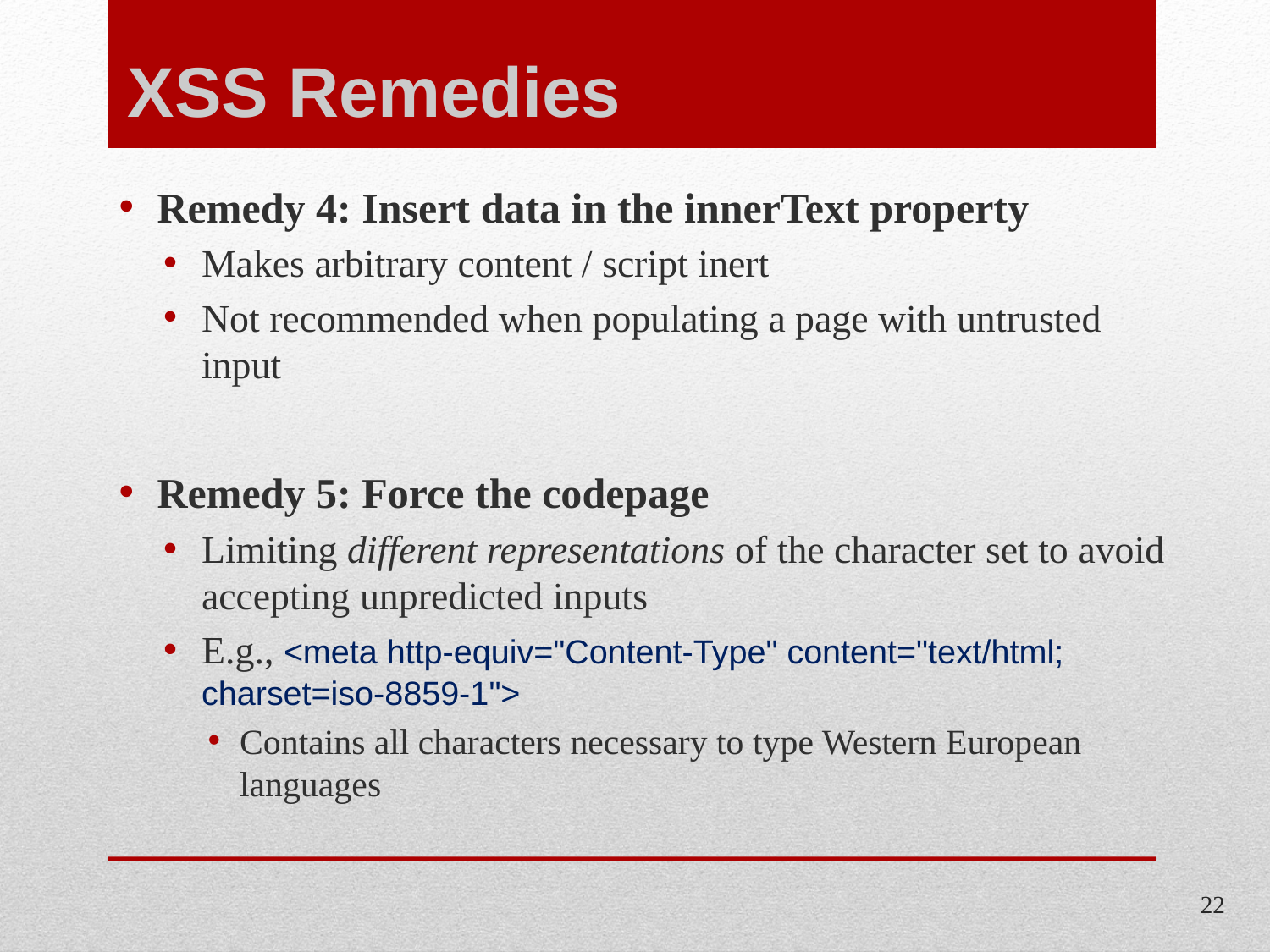

# XSS Remedies
Remedy 4: Insert data in the innerText property
Makes arbitrary content / script inert
Not recommended when populating a page with untrusted input

Remedy 5: Force the codepage
Limiting different representations of the character set to avoid accepting unpredicted inputs
E.g., <meta http-equiv="Content-Type" content="text/html; charset=iso-8859-1">
Contains all characters necessary to type Western European languages
22